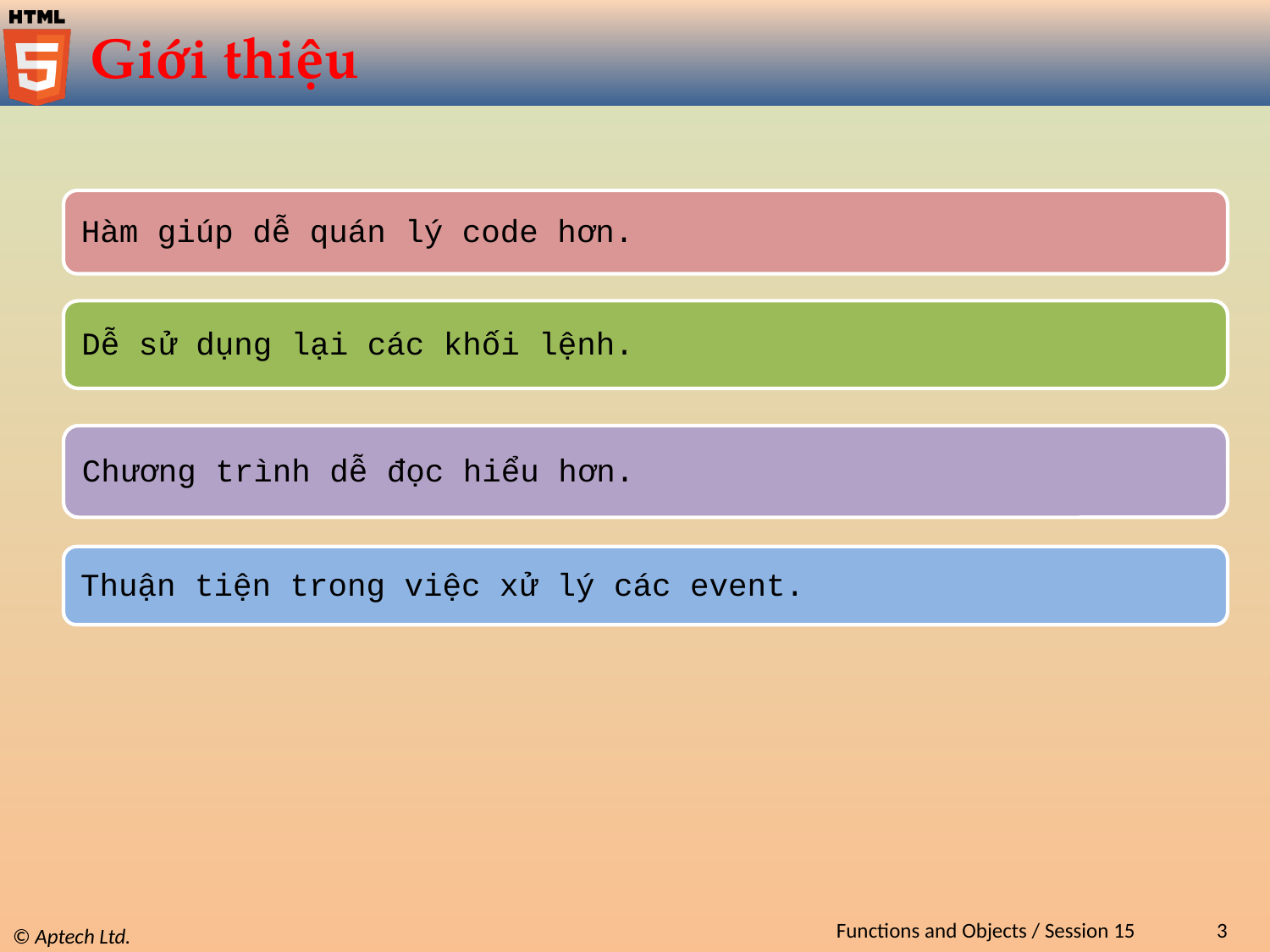

# Giới thiệu
Hàm giúp dễ quán lý code hơn.
Dễ sử dụng lại các khối lệnh.
Chương trình dễ đọc hiểu hơn.
Thuận tiện trong việc xử lý các event.
Functions and Objects / Session 15
3